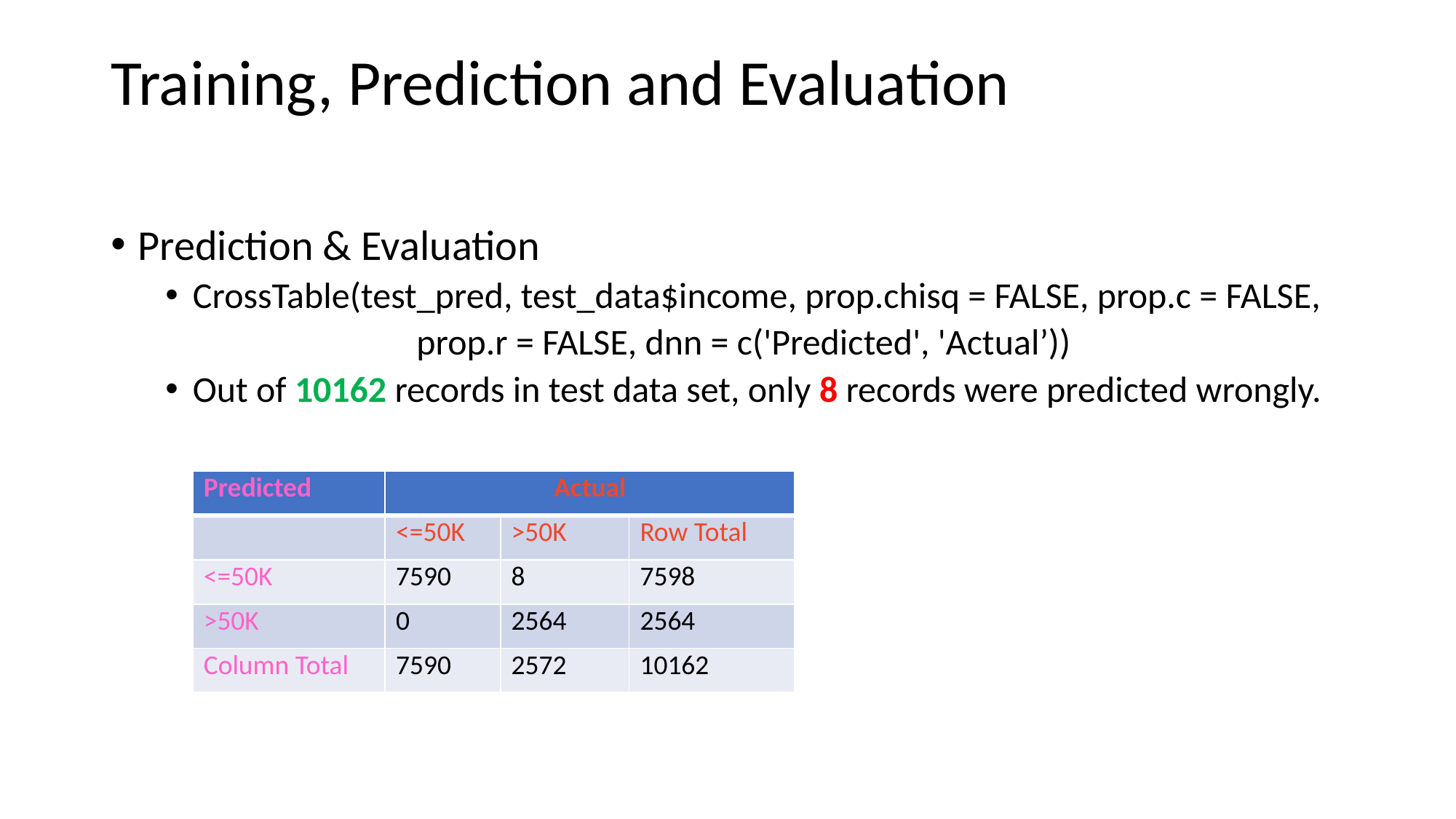

# Training, Prediction and Evaluation
Prediction & Evaluation
CrossTable(test_pred, test_data$income, prop.chisq = FALSE, prop.c = FALSE,
     		    prop.r = FALSE, dnn = c('Predicted', 'Actual’))
Out of 10162 records in test data set, only 8 records were predicted wrongly.

| Predicted | Actual |  |  |
| --- | --- | --- | --- |
|  | <=50K | >50K | Row Total |
| <=50K | 7590 | 8 | 7598 |
| >50K | 0 | 2564 | 2564 |
| Column Total | 7590 | 2572 | 10162 |